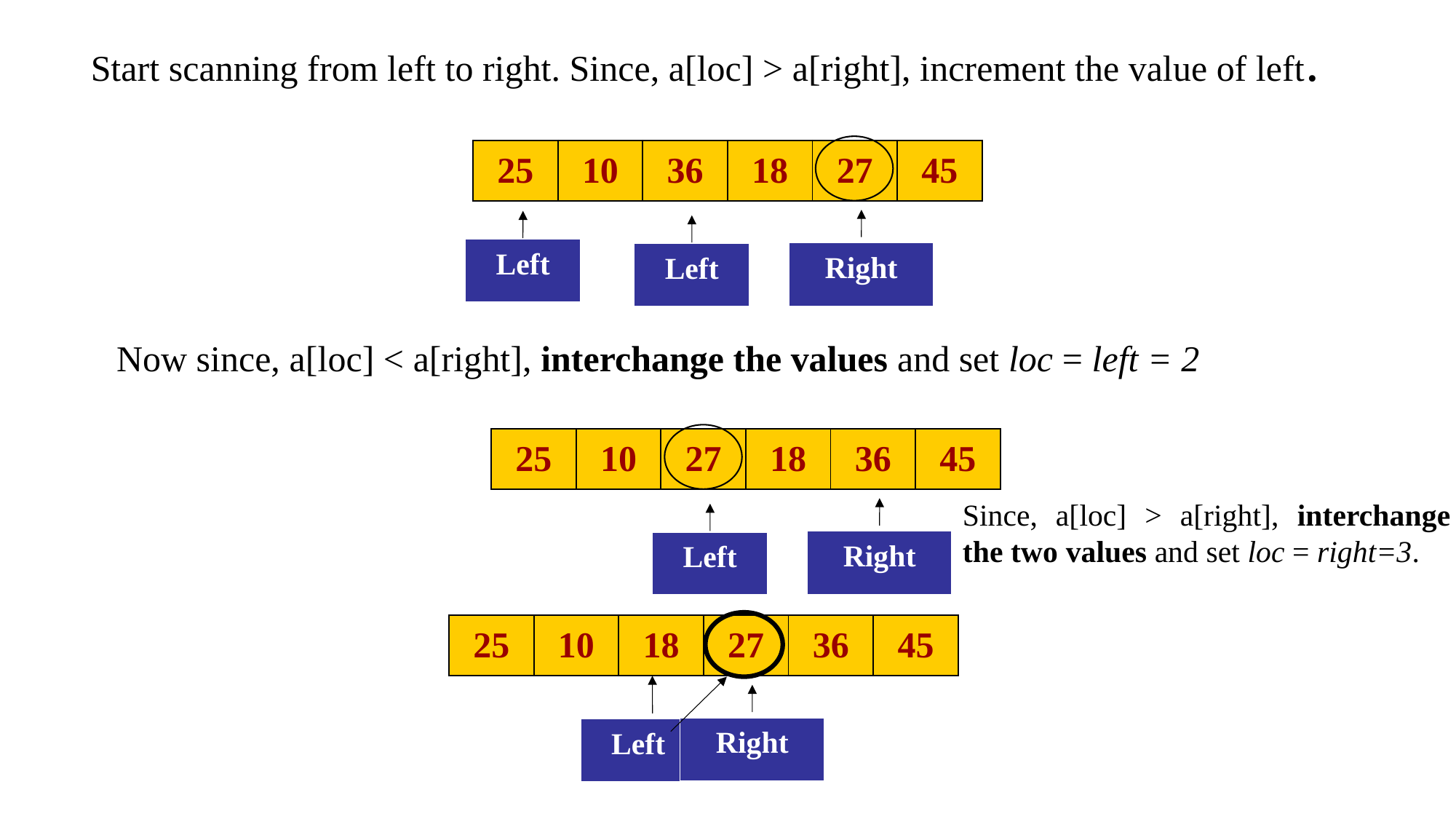

Start scanning from left to right. Since, a[loc] > a[right], increment the value of left.

| 25 | 10 | 36 | 18 | 27 | 45 |
| --- | --- | --- | --- | --- | --- |

Left
Right
Left
Now since, a[loc] < a[right], interchange the values and set loc = left = 2

| 25 | 10 | 27 | 18 | 36 | 45 |
| --- | --- | --- | --- | --- | --- |
Since, a[loc] > a[right], interchange the two values and set loc = right=3.

Right
Left

| 25 | 10 | 18 | 27 | 36 | 45 |
| --- | --- | --- | --- | --- | --- |

Right
Left